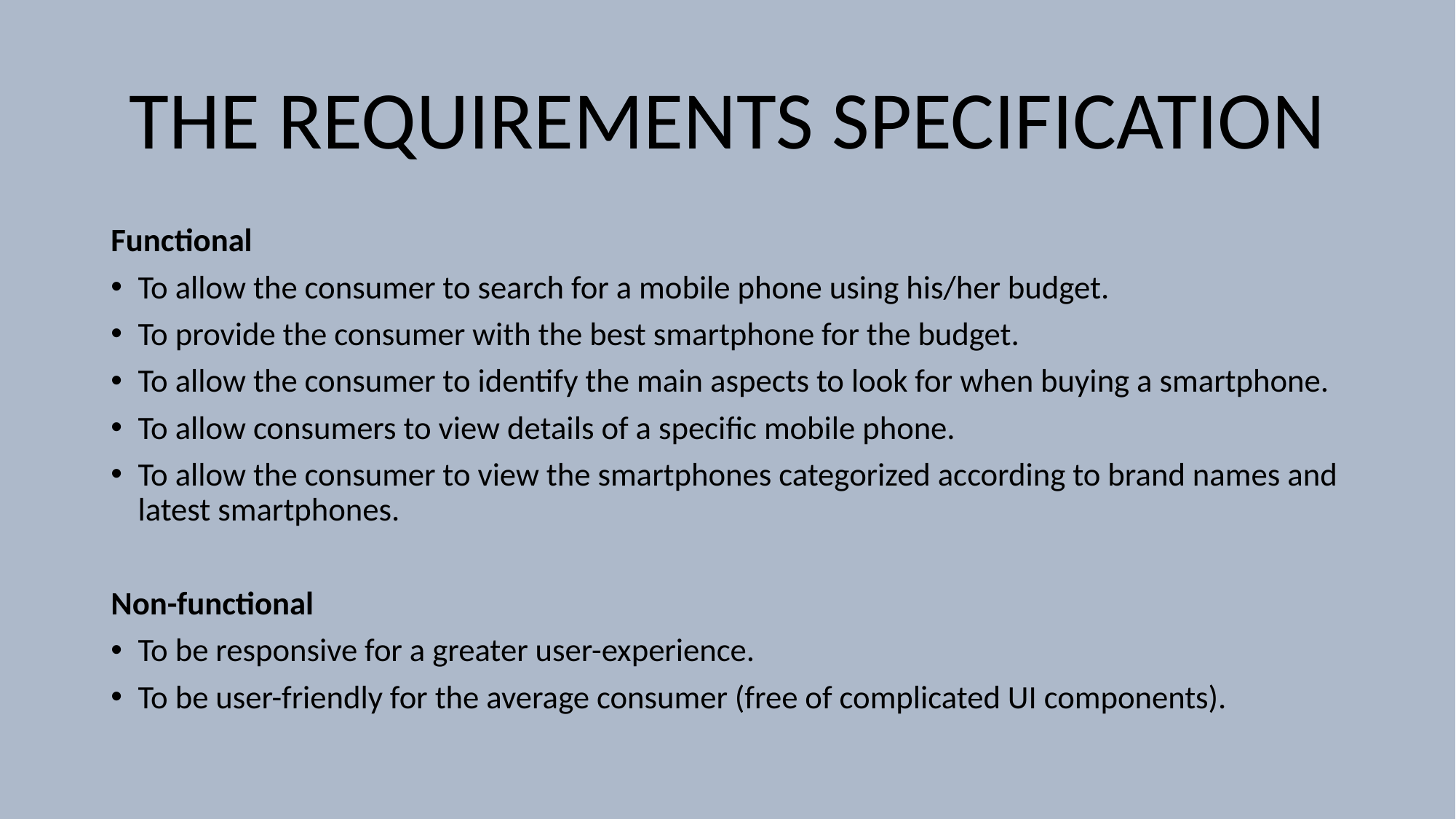

# THE REQUIREMENTS SPECIFICATION
Functional
To allow the consumer to search for a mobile phone using his/her budget.
To provide the consumer with the best smartphone for the budget.
To allow the consumer to identify the main aspects to look for when buying a smartphone.
To allow consumers to view details of a specific mobile phone.
To allow the consumer to view the smartphones categorized according to brand names and latest smartphones.

Non-functional
To be responsive for a greater user-experience.
To be user-friendly for the average consumer (free of complicated UI components).